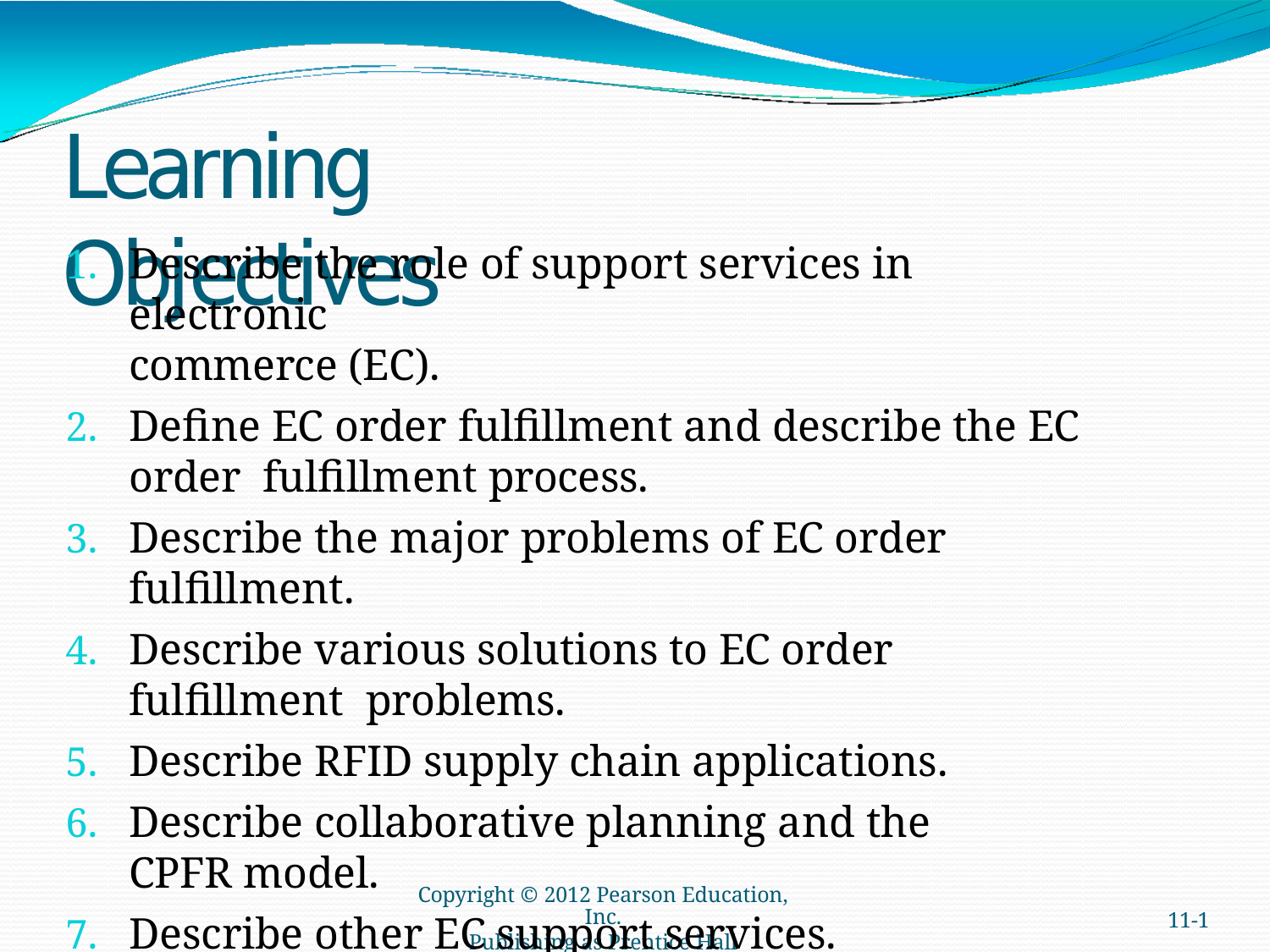

# Learning Objectives
Describe the role of support services in electronic
commerce (EC).
Define EC order fulfillment and describe the EC order  fulfillment process.
Describe the major problems of EC order fulfillment.
Describe various solutions to EC order fulfillment  problems.
Describe RFID supply chain applications.
Describe collaborative planning and the CPFR model.
Describe other EC support services.
Discuss the drivers of outsourcing support services.
Copyright © 2012 Pearson Education, Inc.
Publishing as Prentice Hall
11-1